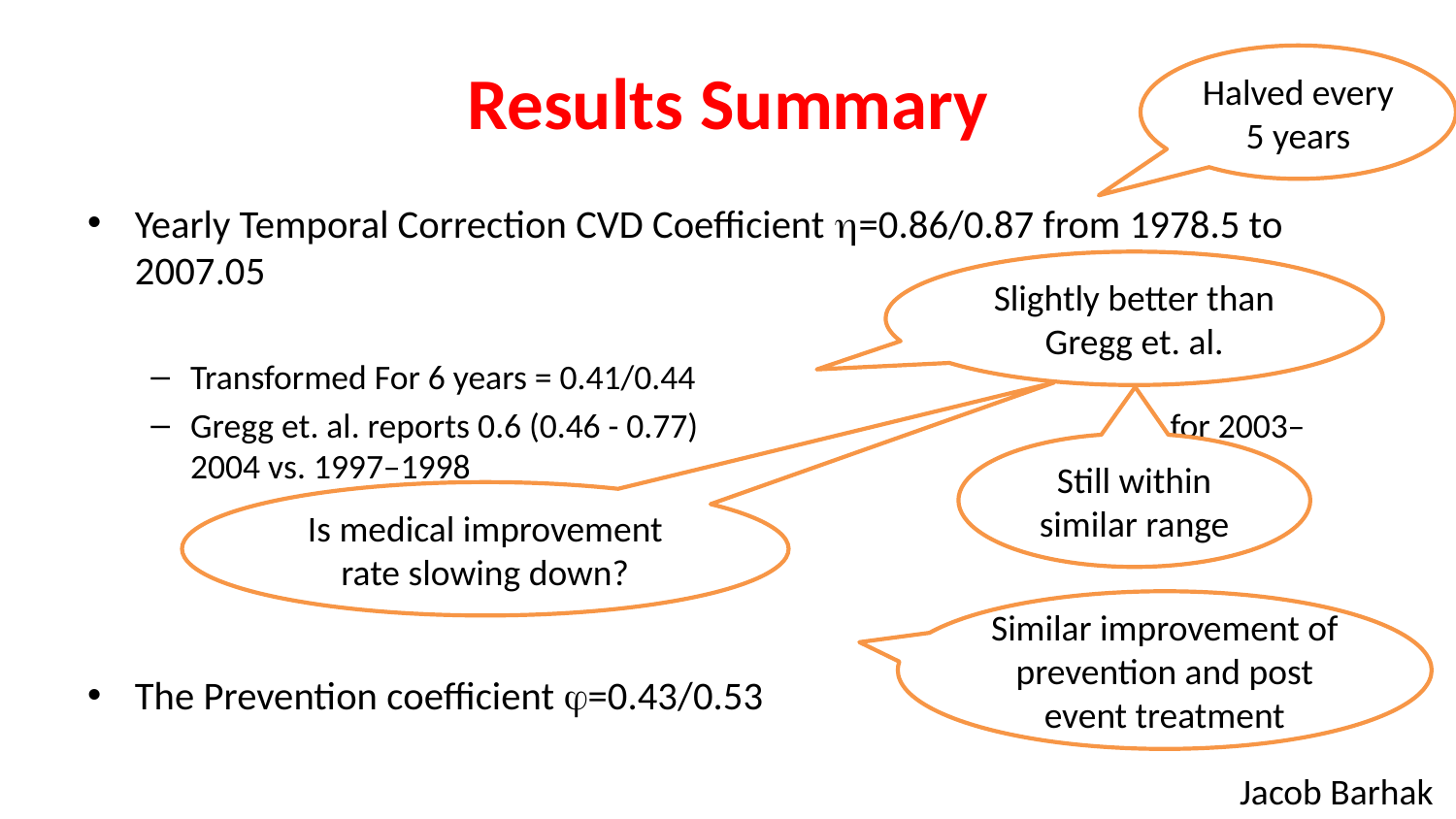

# Results Summary
Halved every 5 years
Yearly Temporal Correction CVD Coefficient η=0.86/0.87 from 1978.5 to 2007.05

Transformed For 6 years = 0.41/0.44
Gregg et. al. reports 0.6 (0.46 - 0.77)                                                             for 2003–2004 vs. 1997–1998

The Prevention coefficient ϕ=0.43/0.53

Slightly better than Gregg et. al.
Still within similar range
Is medical improvement rate slowing down?
Similar improvement of prevention and post event treatment